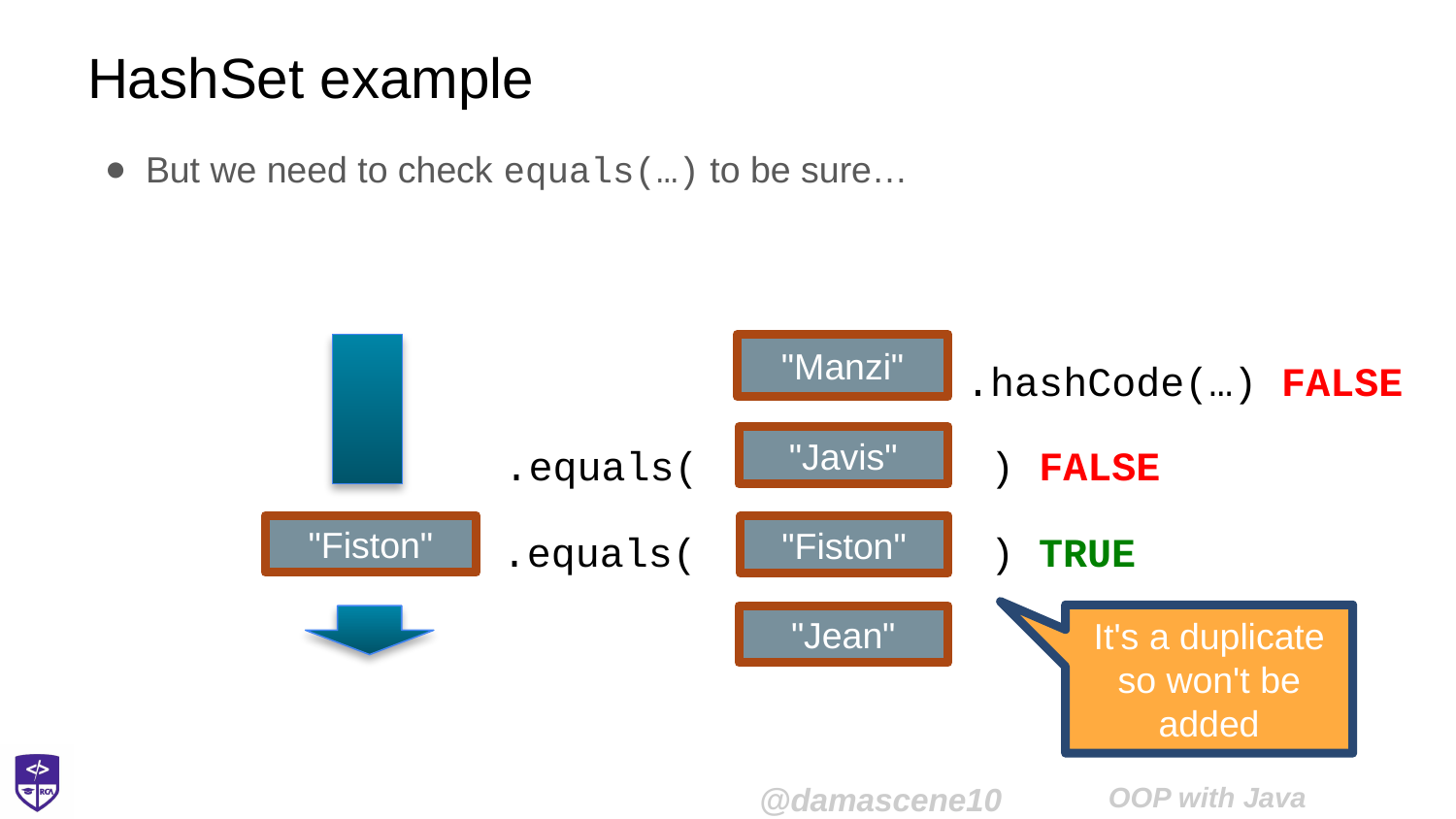

# HashSet example
But we need to check equals(…) to be sure…

"Manzi"
.hashCode(…) FALSE
"Javis"
.equals(
 ) FALSE
"Fiston"
"Fiston"
.equals(
 ) TRUE
It's a duplicate so won't be added

"Jean"